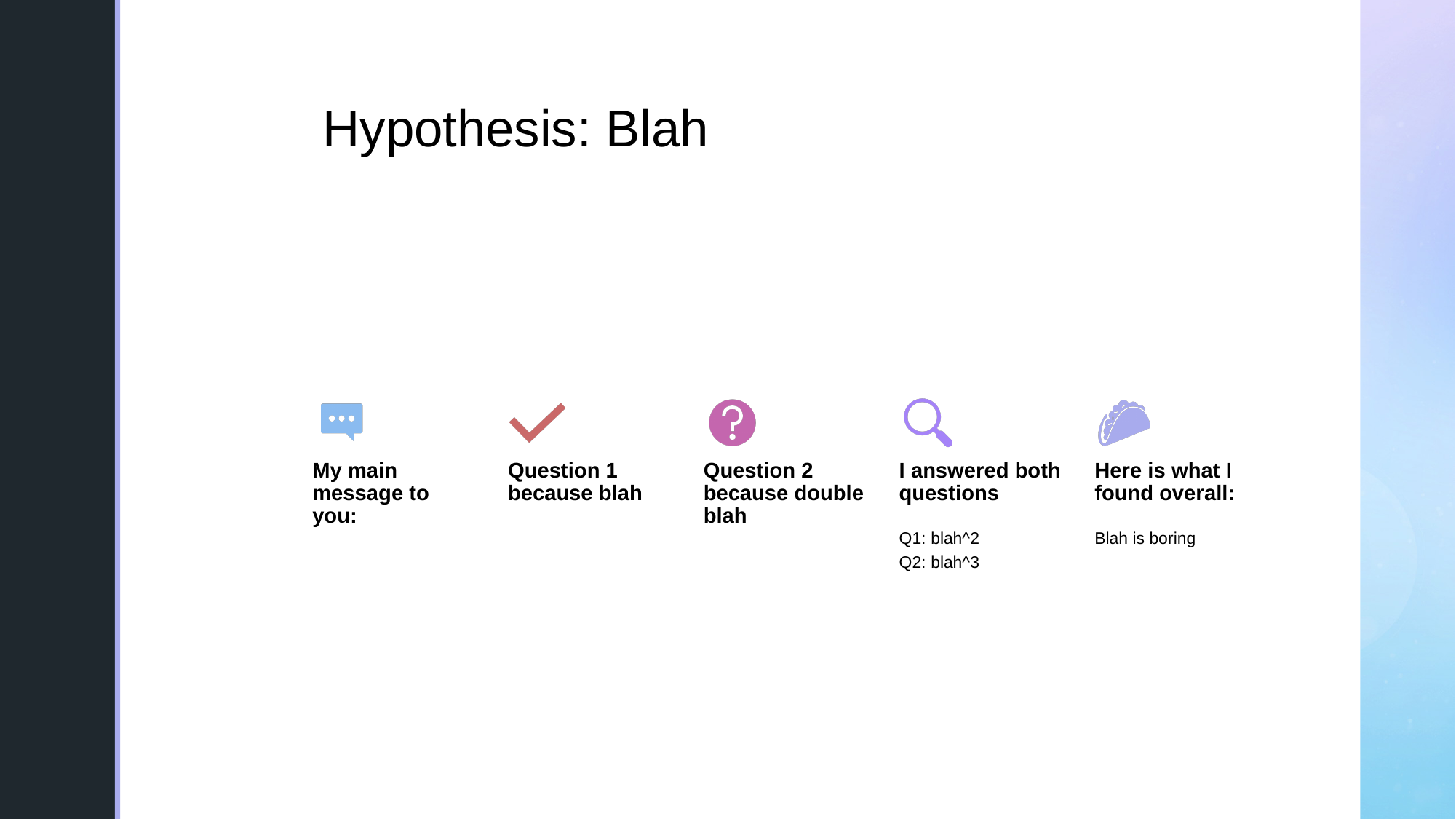

# Hypothesis: Blah
My main message to you:
Question 1 because blah
Question 2 because double blah
I answered both questions
Q1: blah^2
Q2: blah^3
Here is what I found overall:
Blah is boring